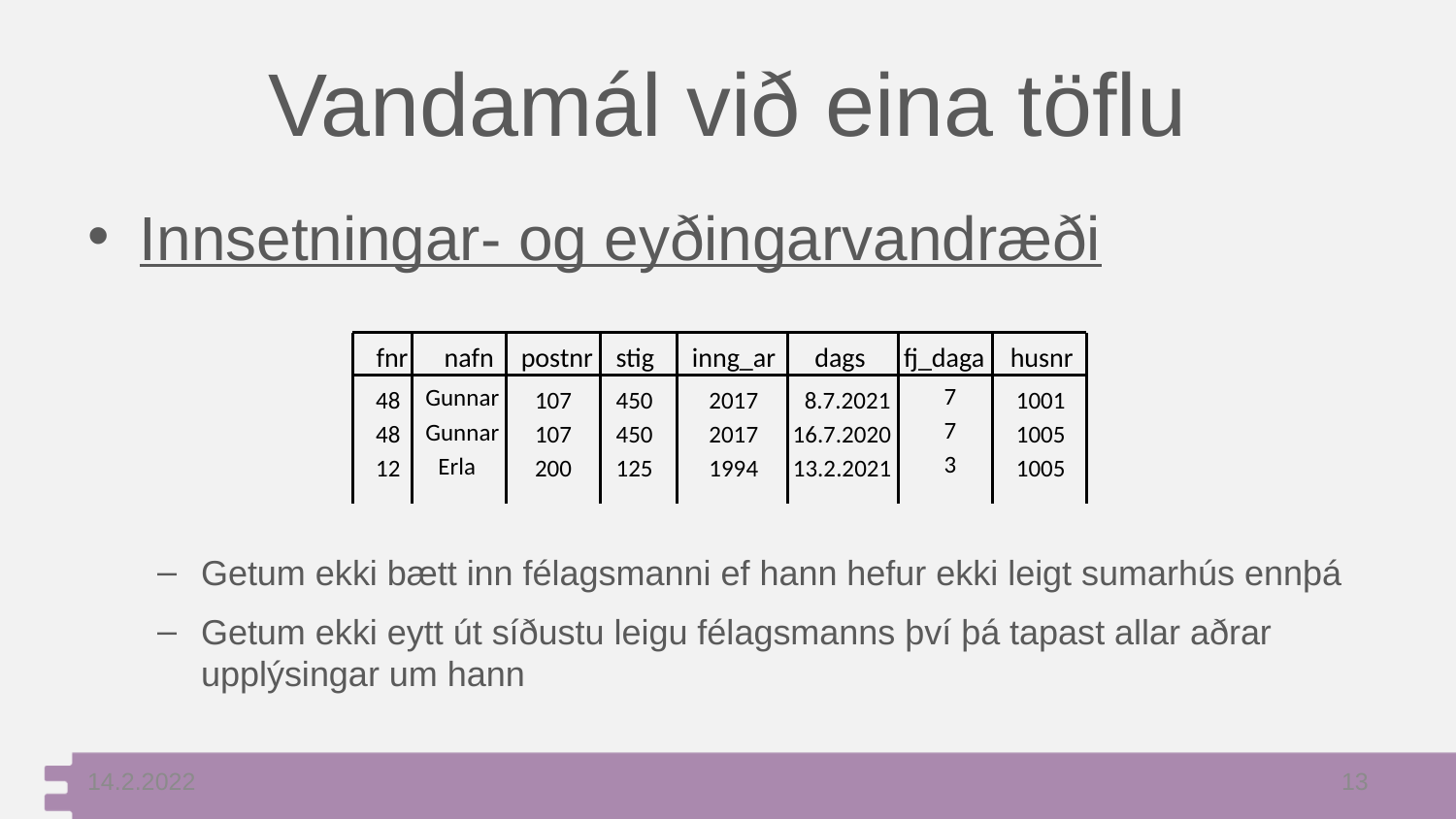

# Vandamál við eina töflu
Innsetningar- og eyðingarvandræði

Getum ekki bætt inn félagsmanni ef hann hefur ekki leigt sumarhús ennþá
Getum ekki eytt út síðustu leigu félagsmanns því þá tapast allar aðrar upplýsingar um hann
fnr
nafn
postnr
stig
inng_ar
dags
fj_daga
husnr
7
Gunnar
48
107
450
2017
8.7.2021
1001
7
Gunnar
48
107
450
2017
16.7.2020
1005
3
Erla
12
200
125
1994
13.2.2021
1005
14.2.2022
13